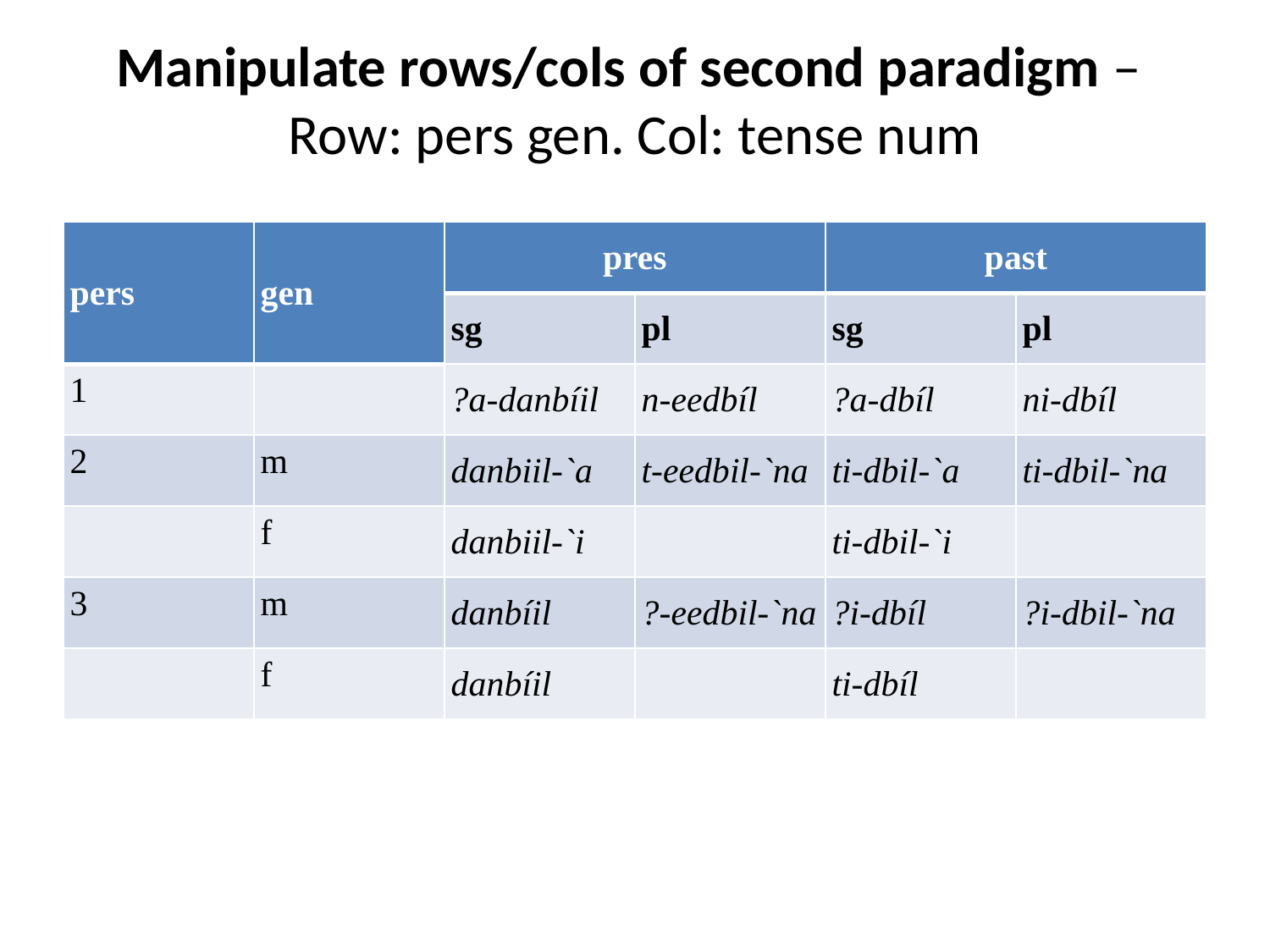

# Manipulate rows/cols of second paradigm – Row: pers gen. Col: tense num
| pers | gen | pres |  | past |  |
| --- | --- | --- | --- | --- | --- |
|  |  | sg | pl | sg | pl |
| 1 |  | ?a-danbíil | n-eedbíl | ?a-dbíl | ni-dbíl |
| 2 | m | danbiil-`a | t-eedbil-`na | ti-dbil-`a | ti-dbil-`na |
|  | f | danbiil-`i |  | ti-dbil-`i |  |
| 3 | m | danbíil | ?-eedbil-`na | ?i-dbíl | ?i-dbil-`na |
|  | f | danbíil |  | ti-dbíl |  |